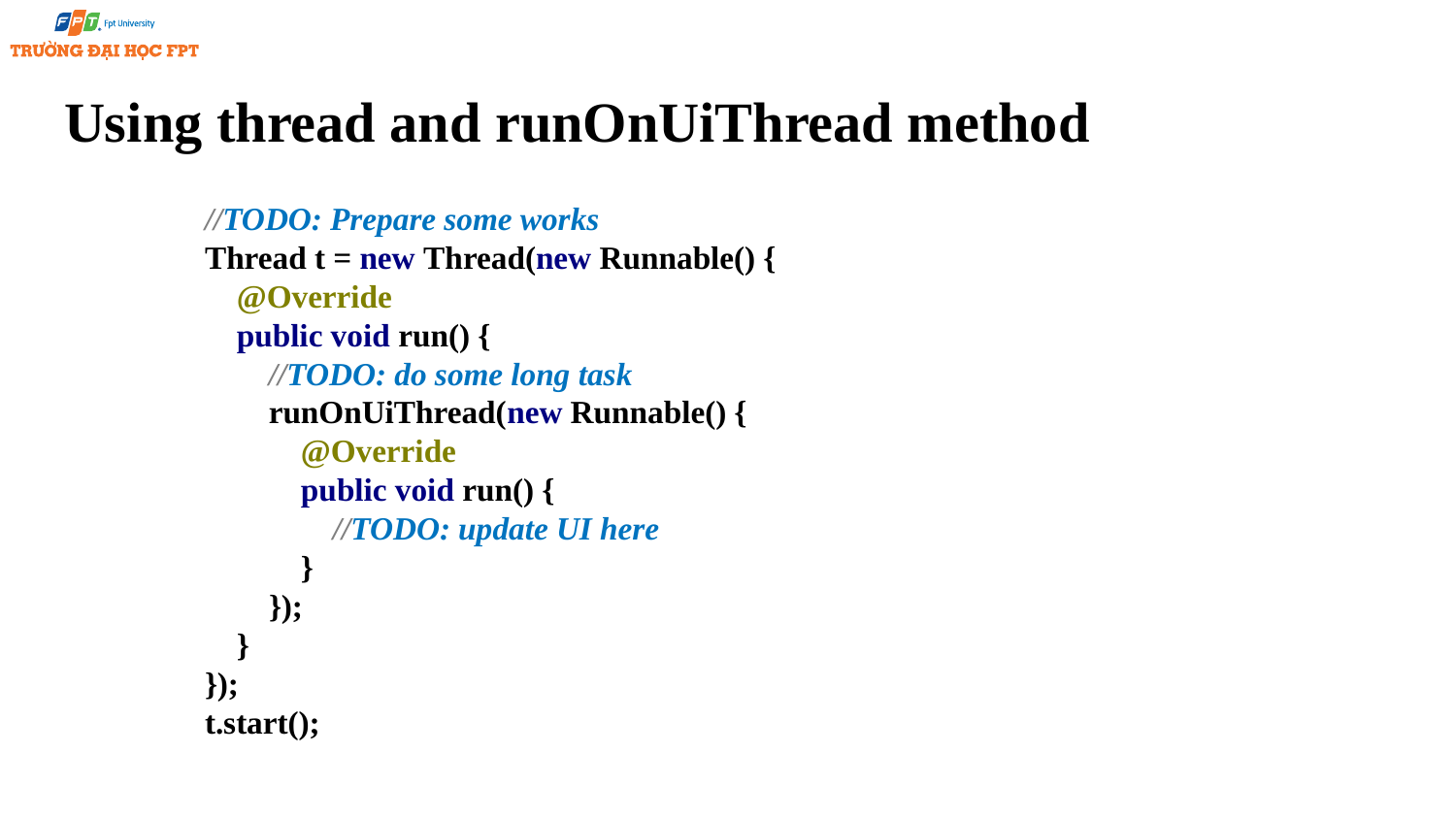

# Using thread and runOnUiThread method
//TODO: Prepare some works
Thread t = new Thread(new Runnable() {
    @Override
    public void run() {
        //TODO: do some long task
        runOnUiThread(new Runnable() {
            @Override
            public void run() {
                //TODO: update UI here
            }
        });
    }
});
t.start();